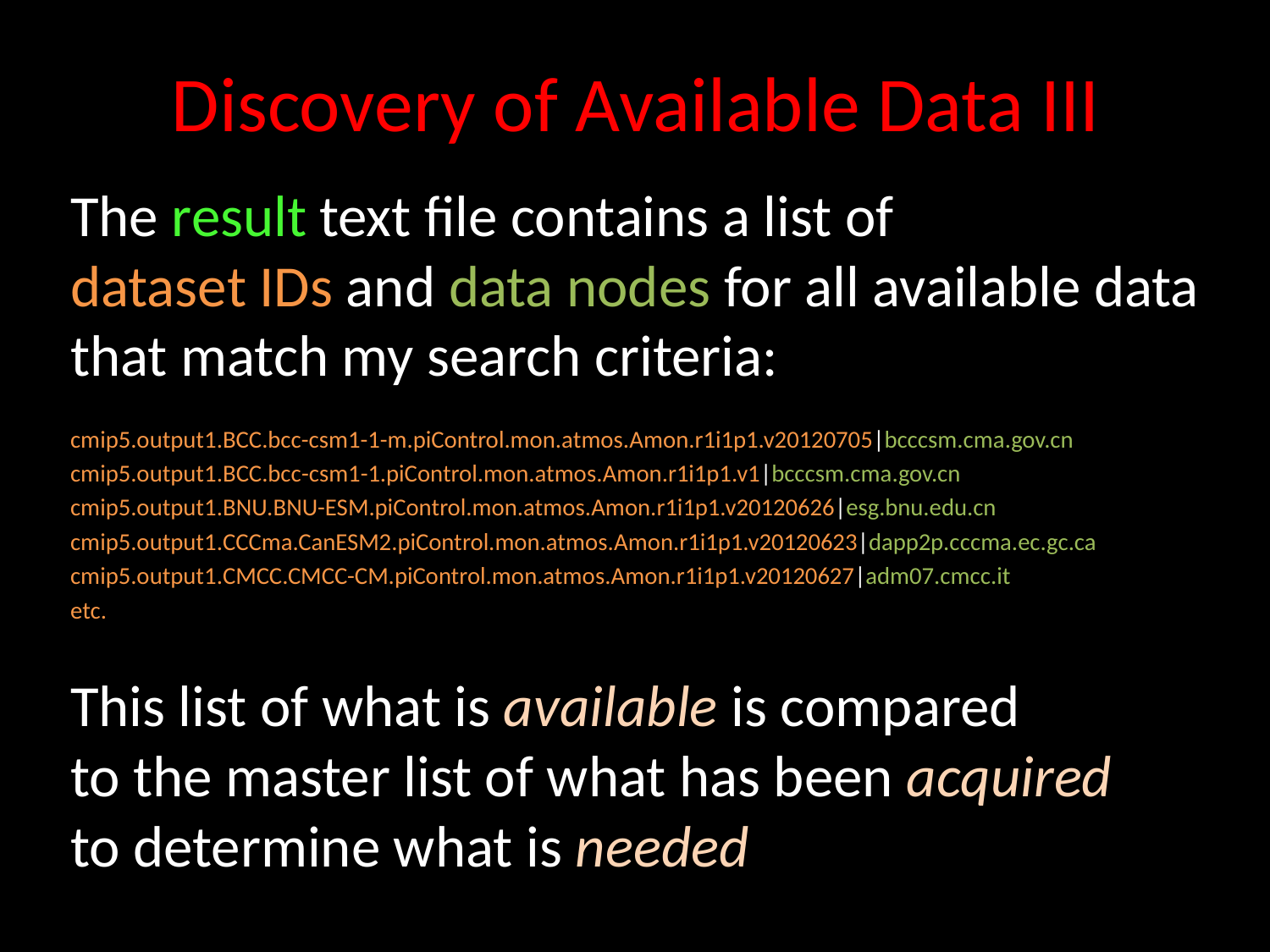

# Discovery of Available Data III
The result text file contains a list of
dataset IDs and data nodes for all available data that match my search criteria:
cmip5.output1.BCC.bcc-csm1-1-m.piControl.mon.atmos.Amon.r1i1p1.v20120705|bcccsm.cma.gov.cn
cmip5.output1.BCC.bcc-csm1-1.piControl.mon.atmos.Amon.r1i1p1.v1|bcccsm.cma.gov.cn
cmip5.output1.BNU.BNU-ESM.piControl.mon.atmos.Amon.r1i1p1.v20120626|esg.bnu.edu.cn
cmip5.output1.CCCma.CanESM2.piControl.mon.atmos.Amon.r1i1p1.v20120623|dapp2p.cccma.ec.gc.ca
cmip5.output1.CMCC.CMCC-CM.piControl.mon.atmos.Amon.r1i1p1.v20120627|adm07.cmcc.it
etc.
This list of what is available is compared
to the master list of what has been acquired
to determine what is needed